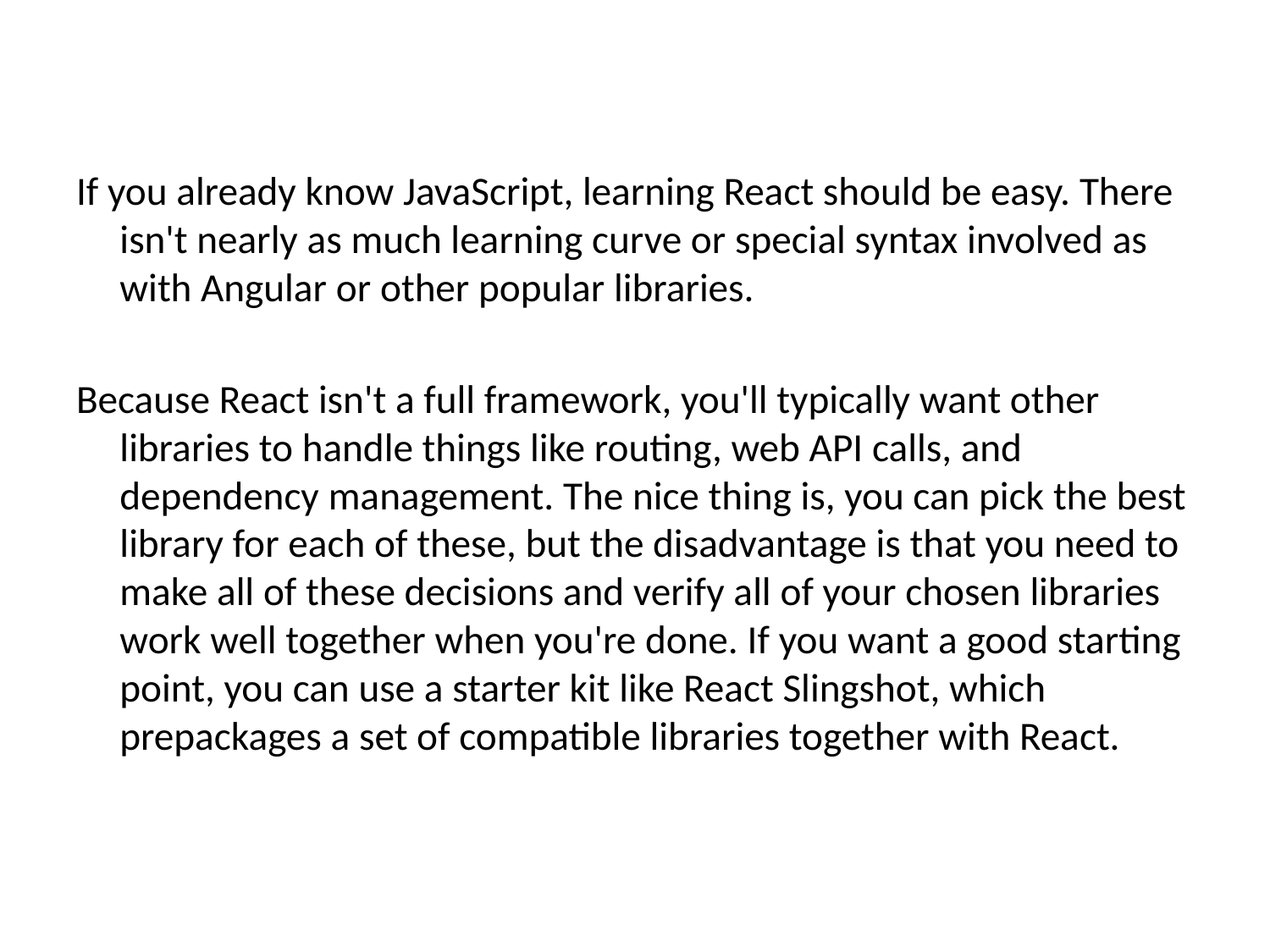

If you already know JavaScript, learning React should be easy. There isn't nearly as much learning curve or special syntax involved as with Angular or other popular libraries.

Because React isn't a full framework, you'll typically want other libraries to handle things like routing, web API calls, and dependency management. The nice thing is, you can pick the best library for each of these, but the disadvantage is that you need to make all of these decisions and verify all of your chosen libraries work well together when you're done. If you want a good starting point, you can use a starter kit like React Slingshot, which prepackages a set of compatible libraries together with React.